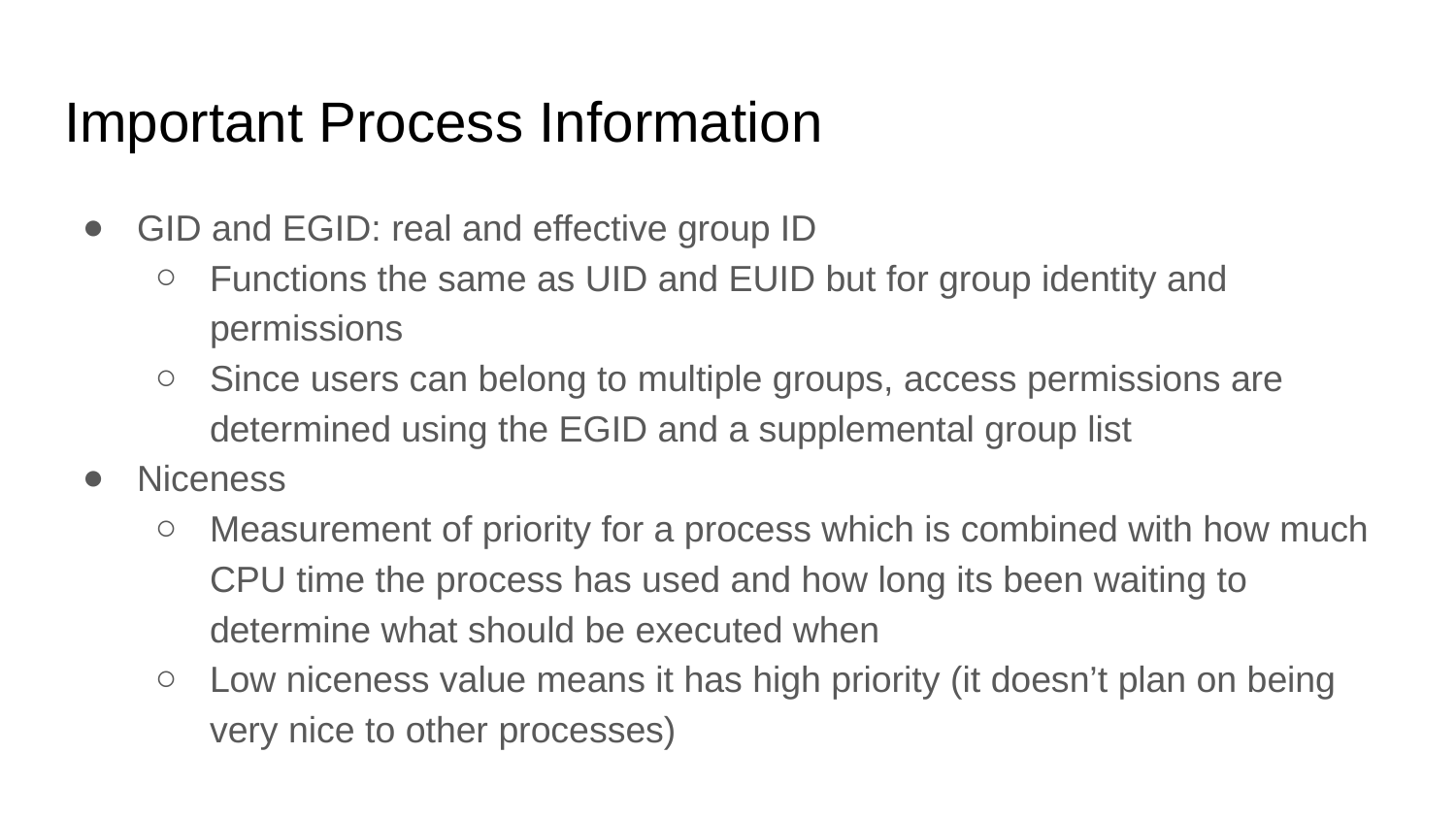

# Important Process Information
GID and EGID: real and effective group ID
Functions the same as UID and EUID but for group identity and permissions
Since users can belong to multiple groups, access permissions are determined using the EGID and a supplemental group list
Niceness
Measurement of priority for a process which is combined with how much CPU time the process has used and how long its been waiting to determine what should be executed when
Low niceness value means it has high priority (it doesn’t plan on being very nice to other processes)